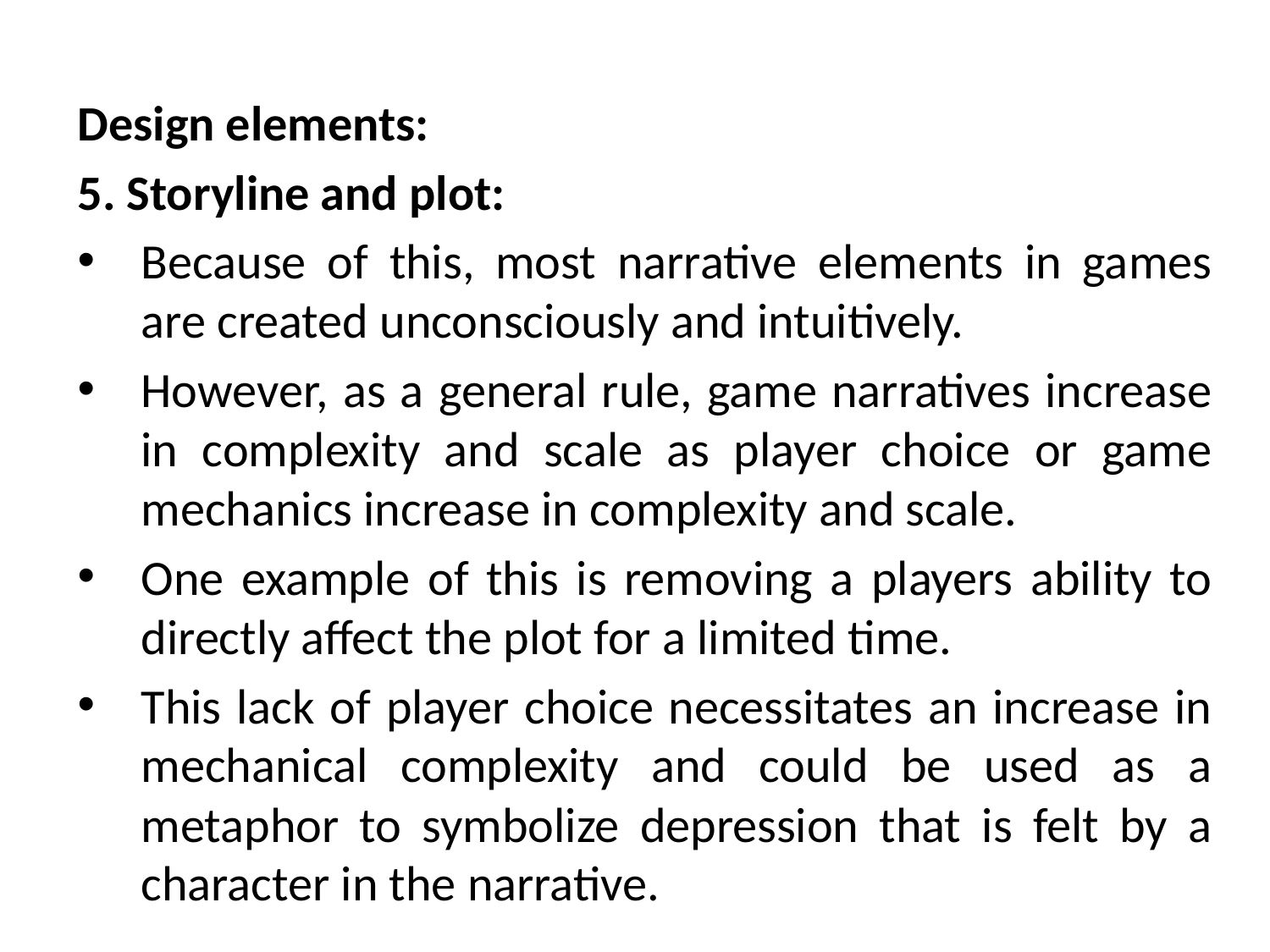

Design elements:
5. Storyline and plot:
Because of this, most narrative elements in games are created unconsciously and intuitively.
However, as a general rule, game narratives increase in complexity and scale as player choice or game mechanics increase in complexity and scale.
One example of this is removing a players ability to directly affect the plot for a limited time.
This lack of player choice necessitates an increase in mechanical complexity and could be used as a metaphor to symbolize depression that is felt by a character in the narrative.
# Introduction to Game Design